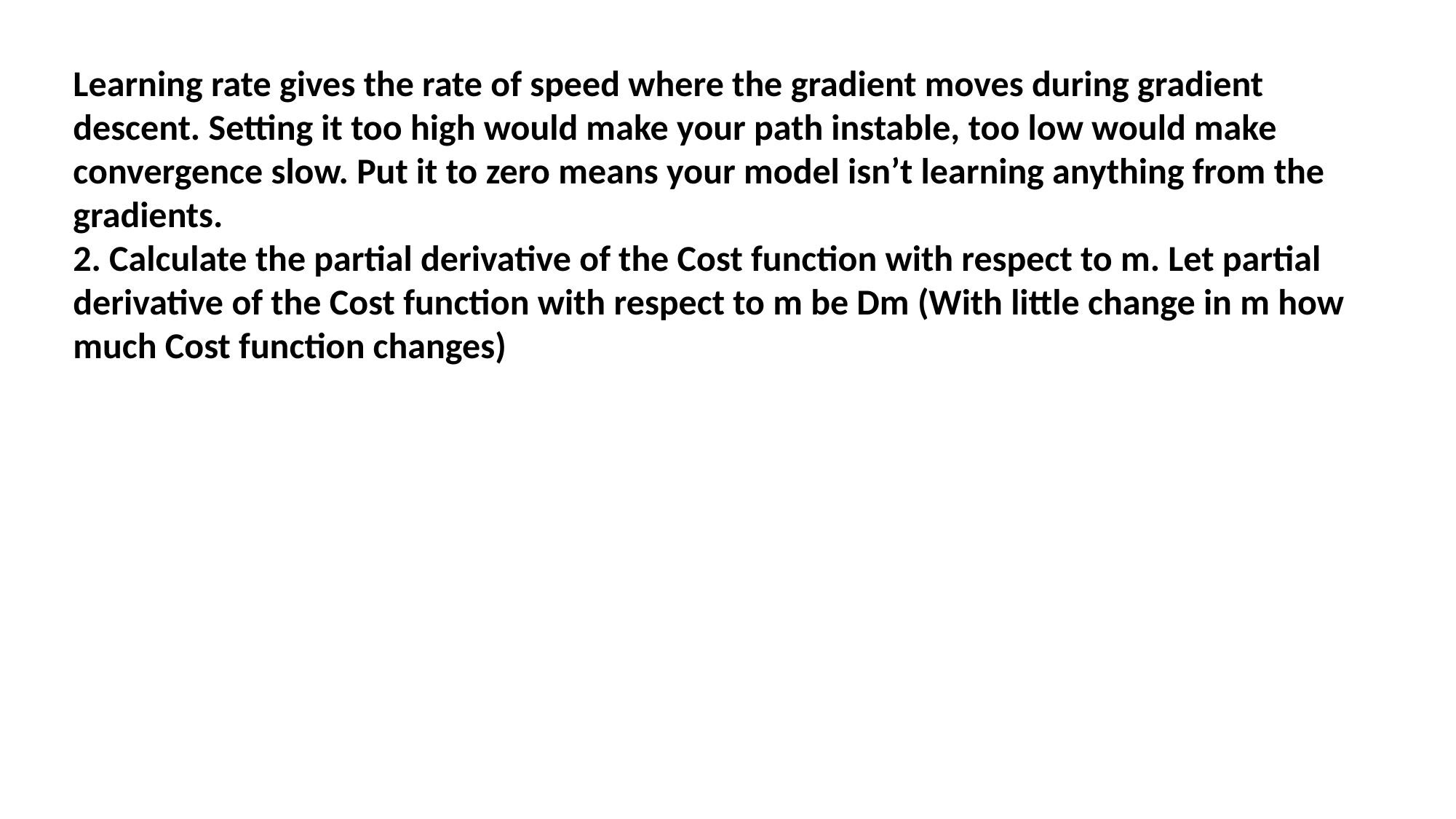

Learning rate gives the rate of speed where the gradient moves during gradient descent. Setting it too high would make your path instable, too low would make convergence slow. Put it to zero means your model isn’t learning anything from the gradients.
2. Calculate the partial derivative of the Cost function with respect to m. Let partial derivative of the Cost function with respect to m be Dm (With little change in m how much Cost function changes)